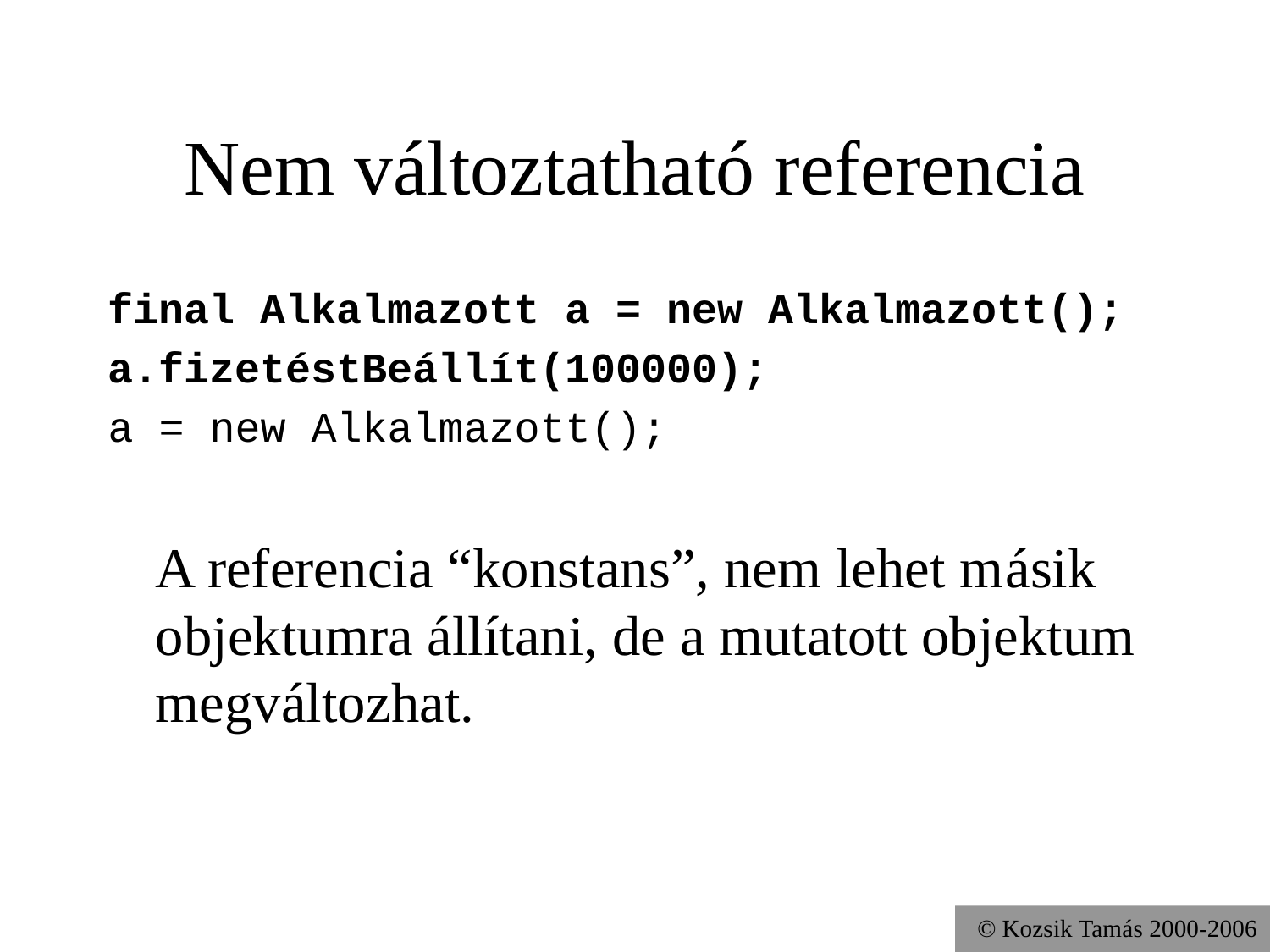

# Nem változtatható referencia
final Alkalmazott a = new Alkalmazott();
a.fizetéstBeállít(100000);
a = new Alkalmazott();

	A referencia “konstans”, nem lehet másik objektumra állítani, de a mutatott objektum megváltozhat.
© Kozsik Tamás 2000-2006